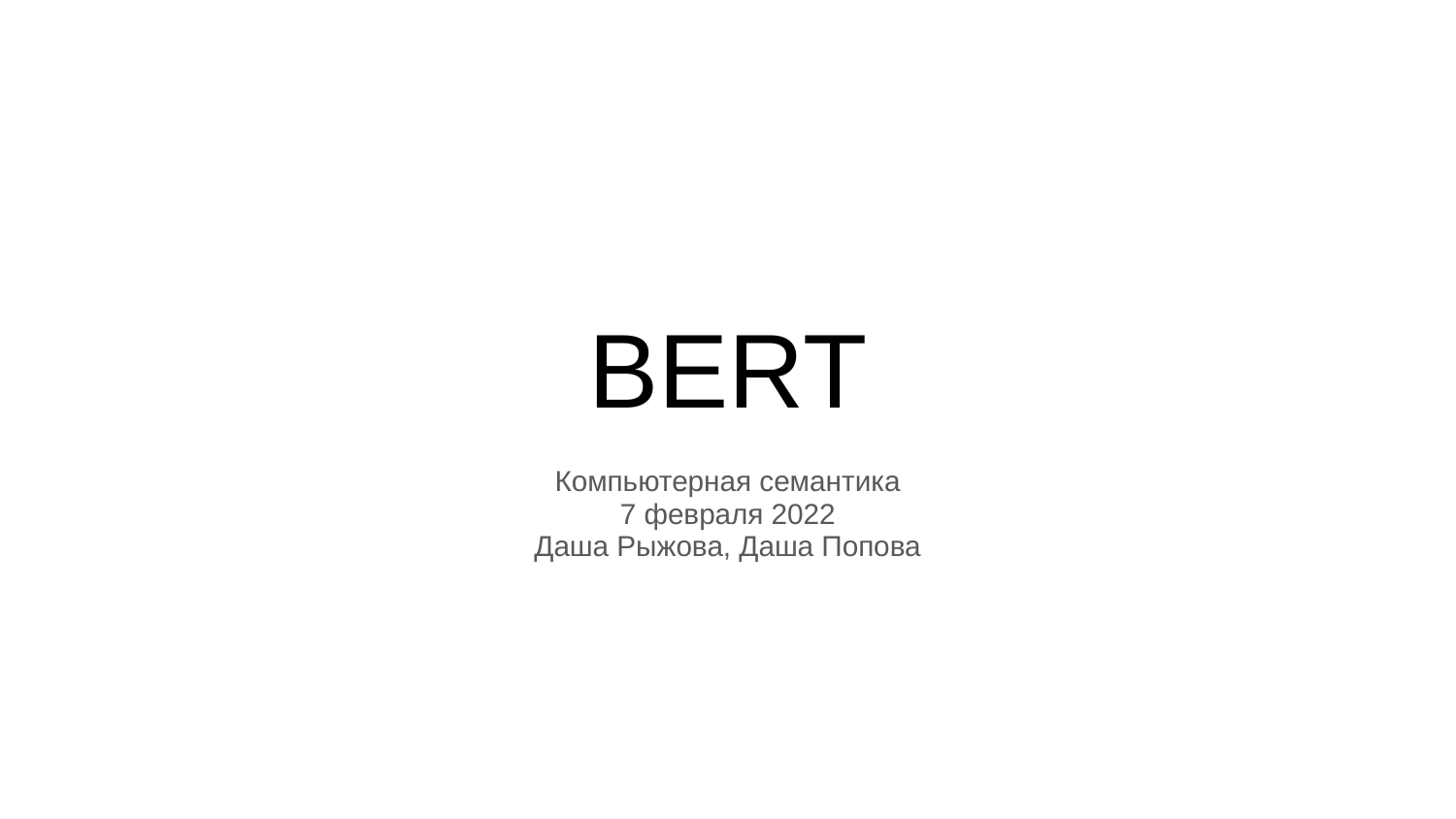

# BERT
Компьютерная семантика
7 февраля 2022
Даша Рыжова, Даша Попова